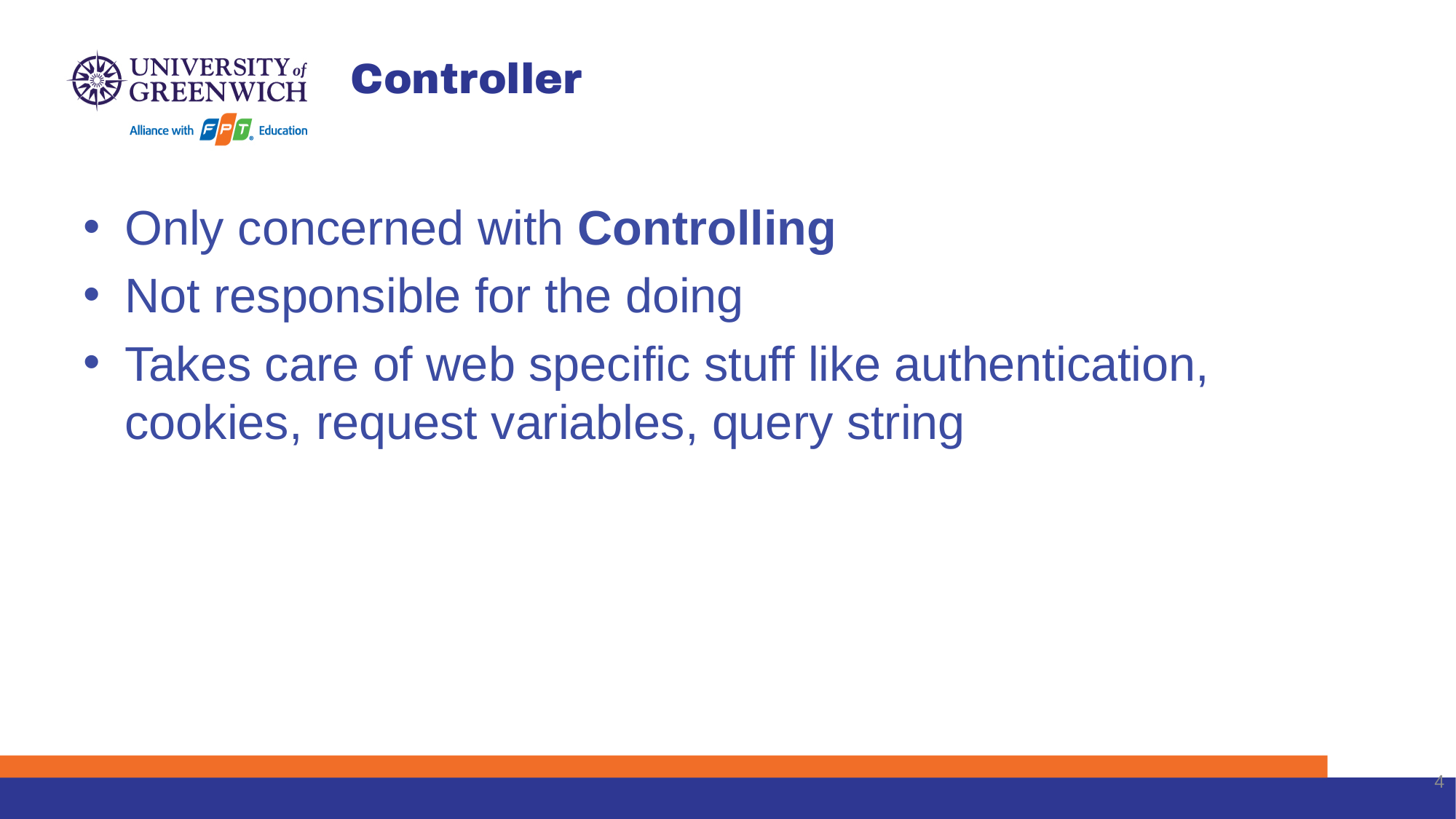

# Controller
Only concerned with Controlling
Not responsible for the doing
Takes care of web specific stuff like authentication,
cookies, request variables, query string
4